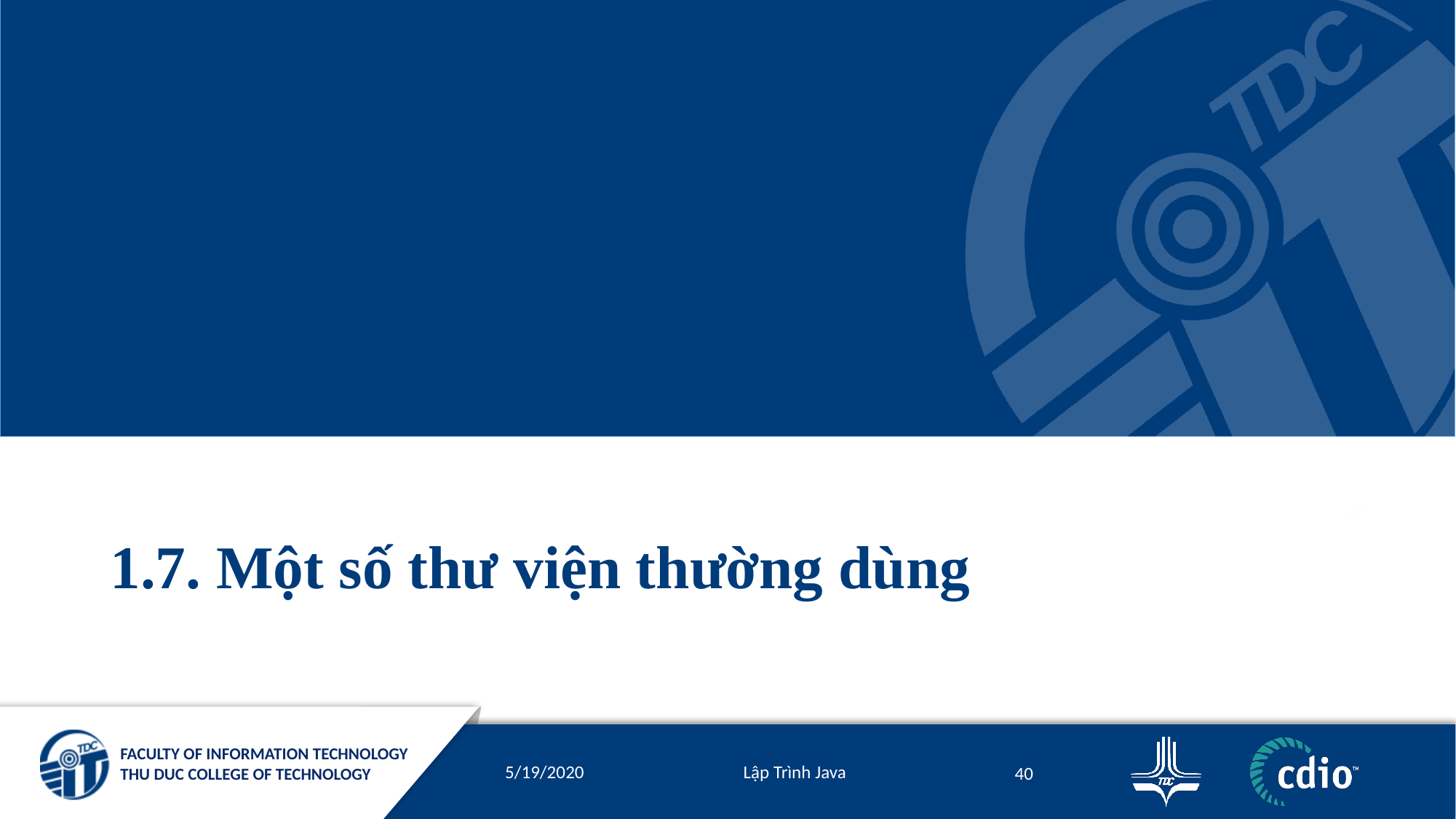

# 1.7. Một số thư viện thường dùng